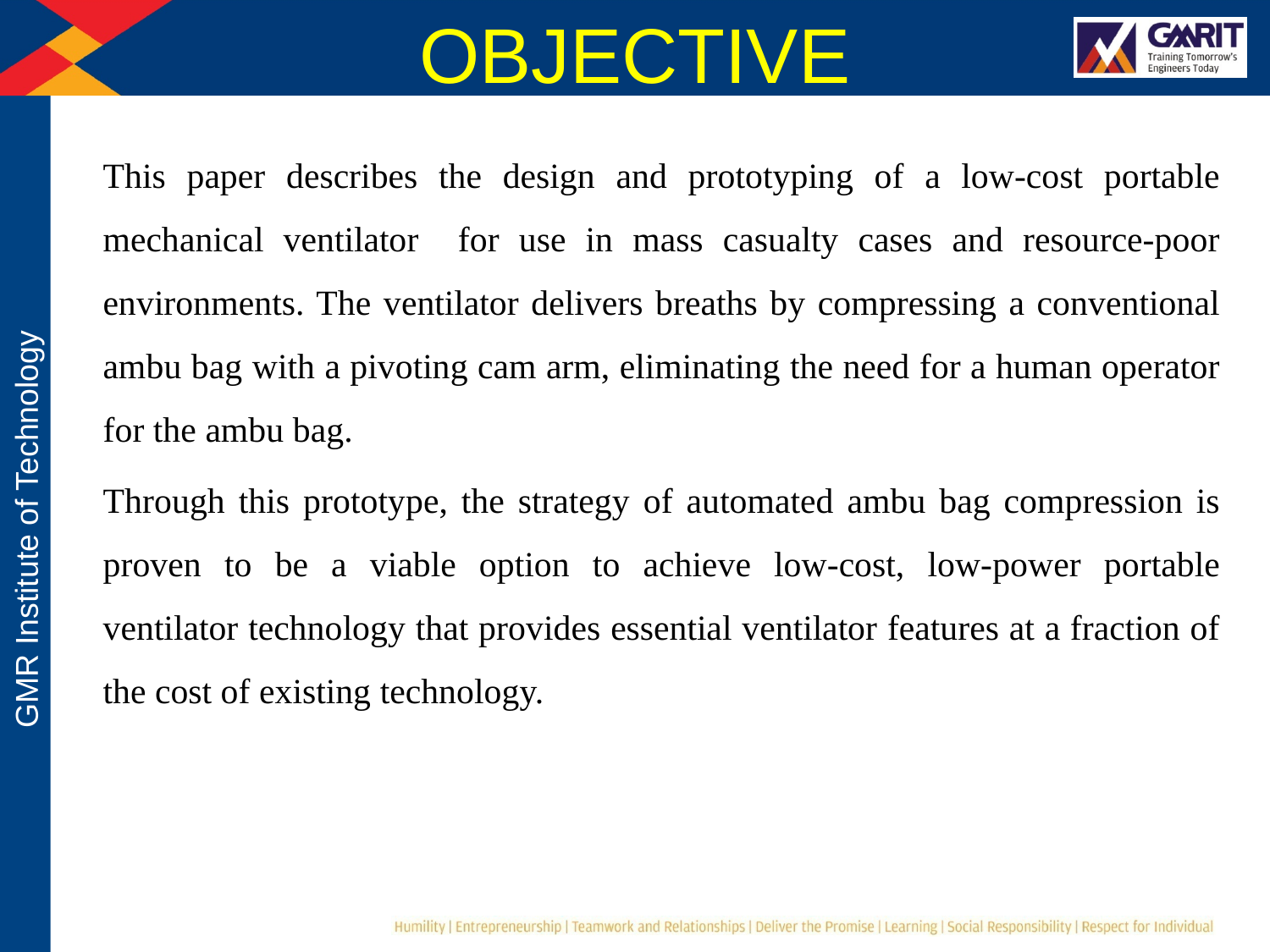

# OBJECTIVE
This paper describes the design and prototyping of a low-cost portable mechanical ventilator  for use in mass casualty cases and resource-poor environments. The ventilator delivers breaths by compressing a conventional ambu bag with a pivoting cam arm, eliminating the need for a human operator for the ambu bag.
Through this prototype, the strategy of automated ambu bag compression is proven to be a viable option to achieve low-cost, low-power portable ventilator technology that provides essential ventilator features at a fraction of the cost of existing technology.

4